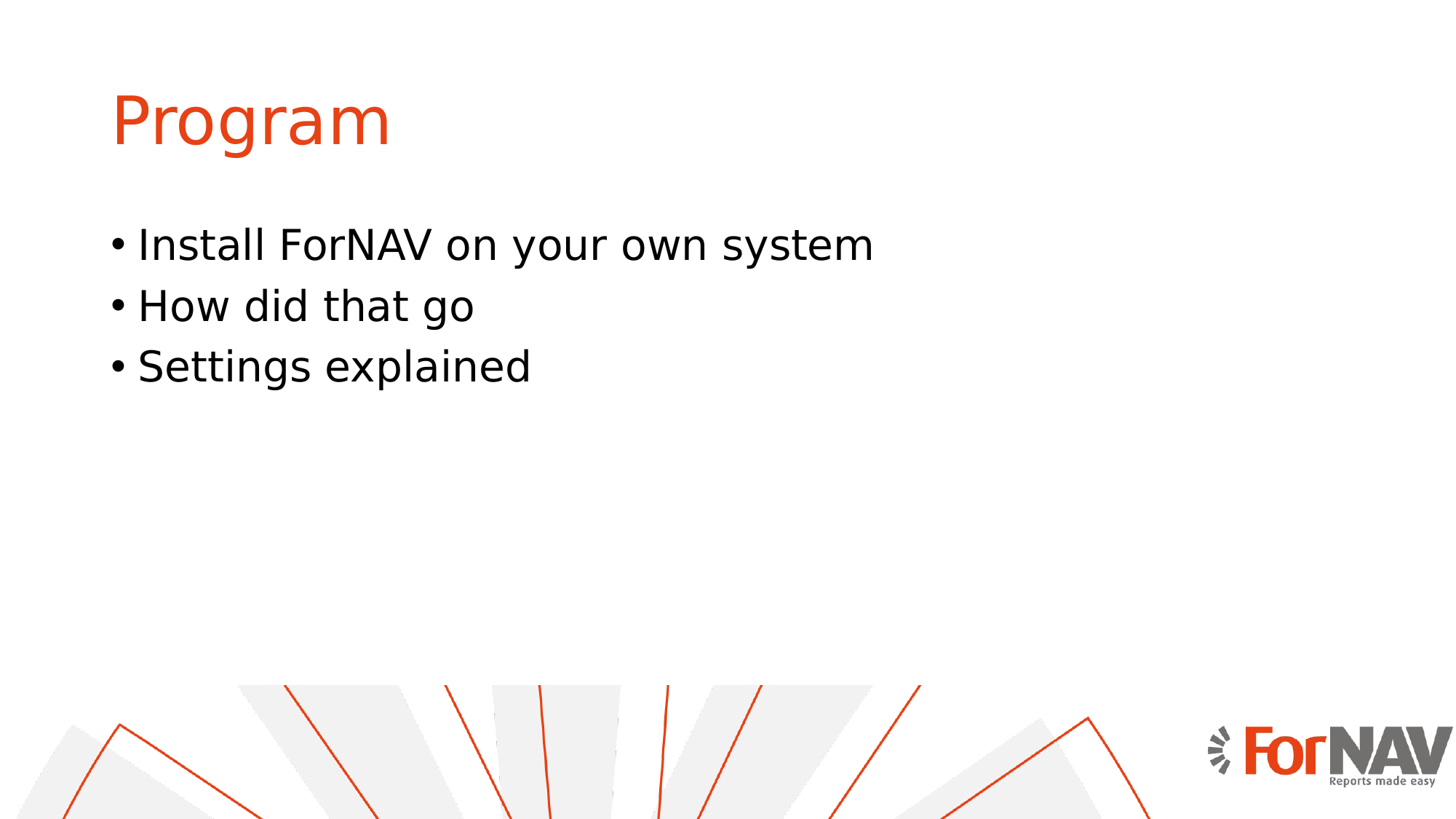

# Program
Install ForNAV on your own system
How did that go
Settings explained